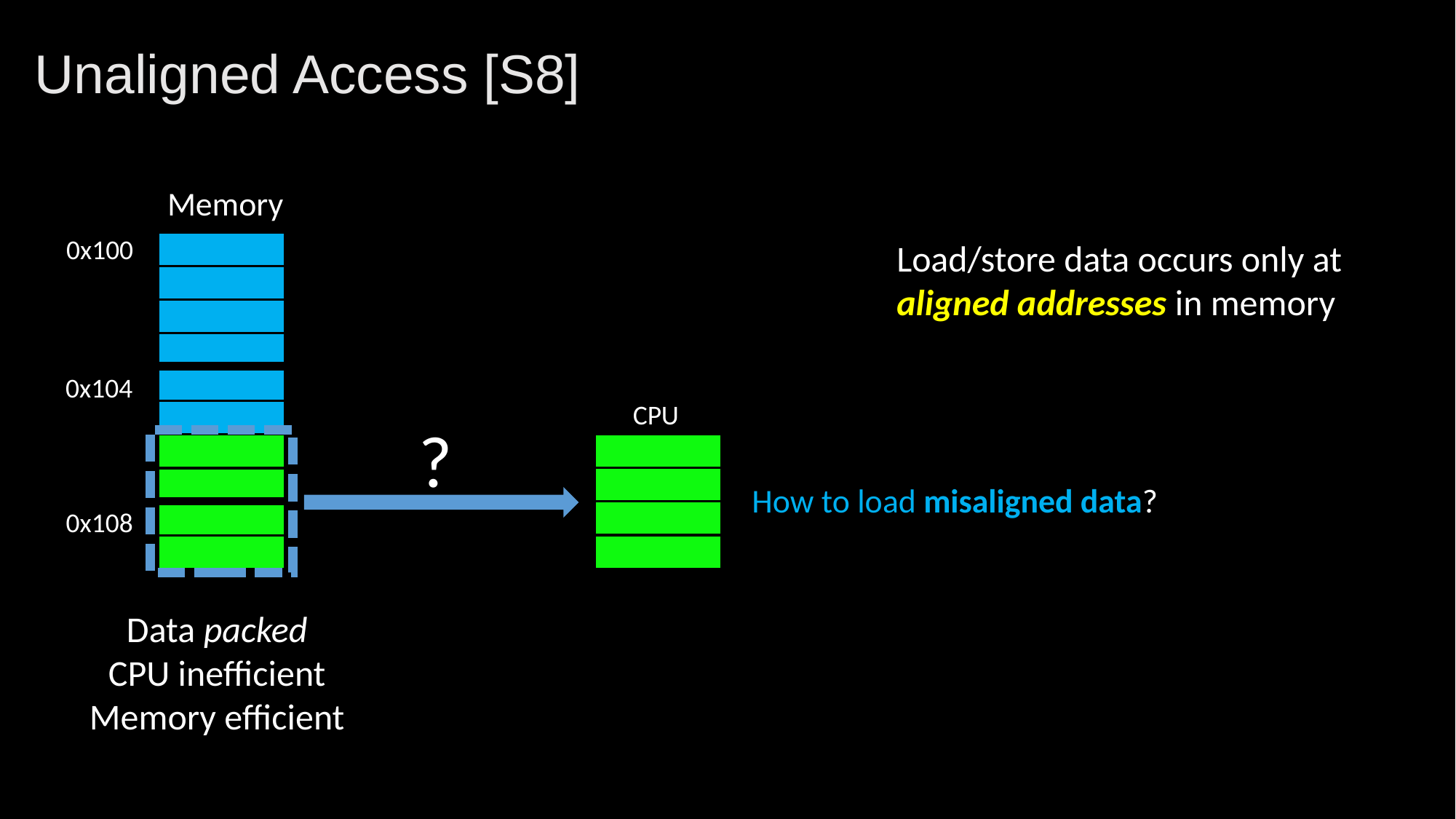

# Unaligned Access [S8]
Memory
0x100

Load/store data occurs only at
aligned addresses in memory

0x104

CPU

?

How to load misaligned data?

0x108

Data packed
CPU inefficient
Memory efficient